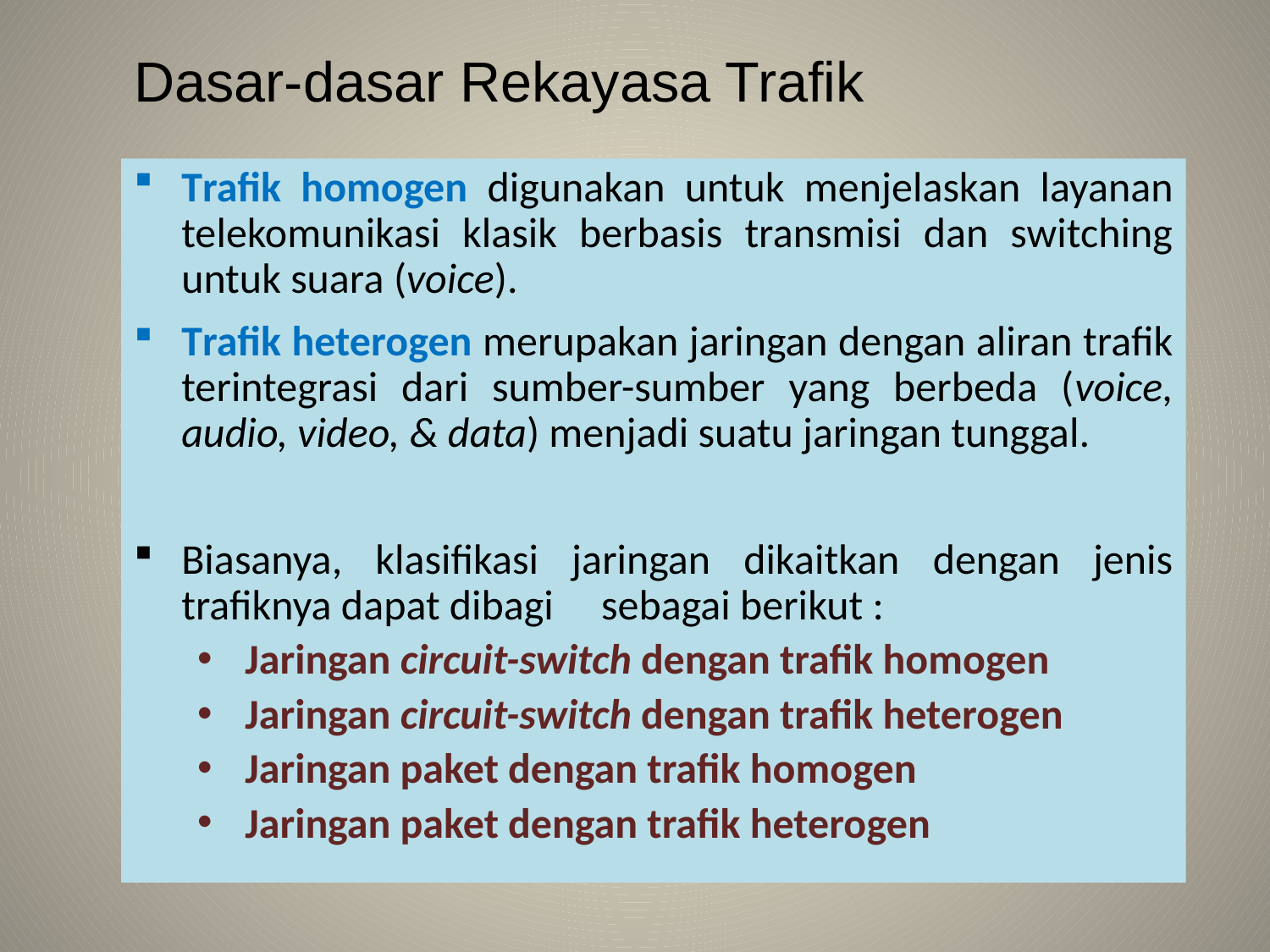

# Dasar-dasar Rekayasa Trafik
Trafik homogen digunakan untuk menjelaskan layanan telekomunikasi klasik berbasis transmisi dan switching untuk suara (voice).
Trafik heterogen merupakan jaringan dengan aliran trafik terintegrasi dari sumber-sumber yang berbeda (voice, audio, video, & data) menjadi suatu jaringan tunggal.

Biasanya, klasifikasi jaringan dikaitkan dengan jenis trafiknya dapat dibagi     sebagai berikut :
Jaringan circuit-switch dengan trafik homogen
Jaringan circuit-switch dengan trafik heterogen
Jaringan paket dengan trafik homogen
Jaringan paket dengan trafik heterogen